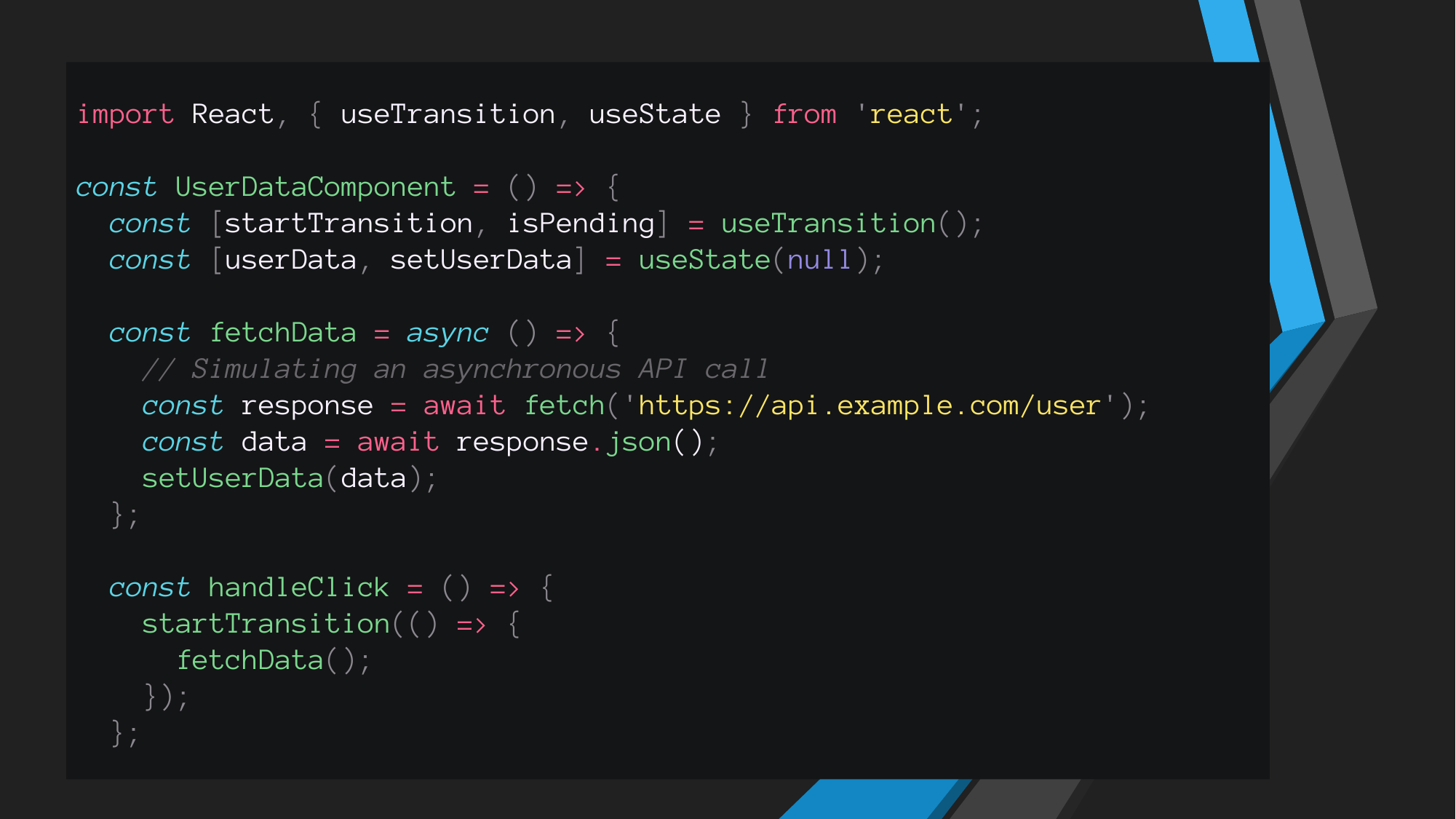

import React, { useTransition, useState } from 'react';
const UserDataComponent = () => {
  const [startTransition, isPending] = useTransition();
  const [userData, setUserData] = useState(null);
  const fetchData = async () => {
    // Simulating an asynchronous API call
    const response = await fetch('https://api.example.com/user');
    const data = await response.json();
    setUserData(data);
  };
  const handleClick = () => {
    startTransition(() => {
      fetchData();
    });
  };